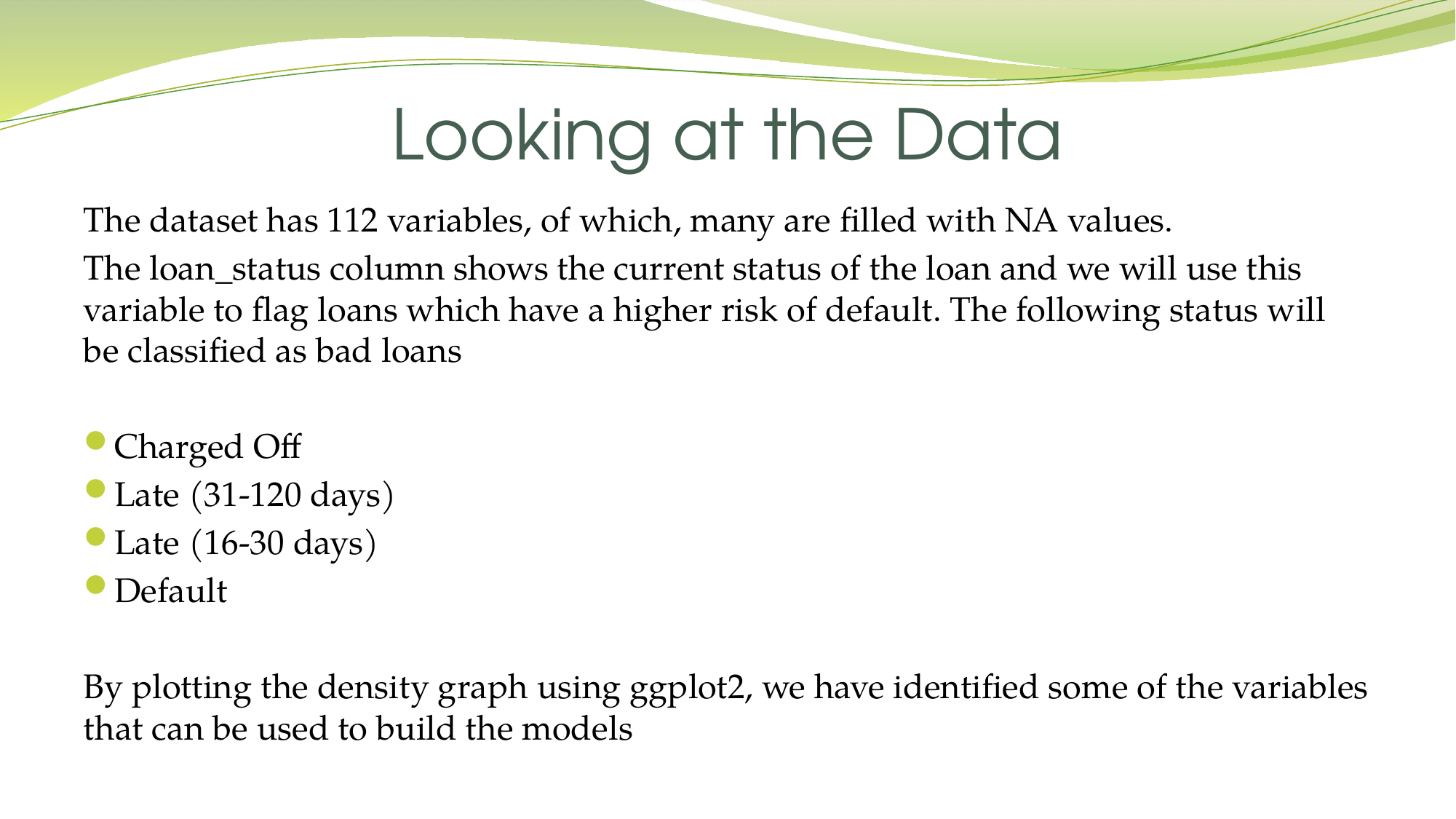

# Looking at the Data
The dataset has 112 variables, of which, many are filled with NA values.
The loan_status column shows the current status of the loan and we will use this variable to flag loans which have a higher risk of default. The following status will be classified as bad loans

Charged Off
Late (31-120 days)
Late (16-30 days)
Default

By plotting the density graph using ggplot2, we have identified some of the variables that can be used to build the models